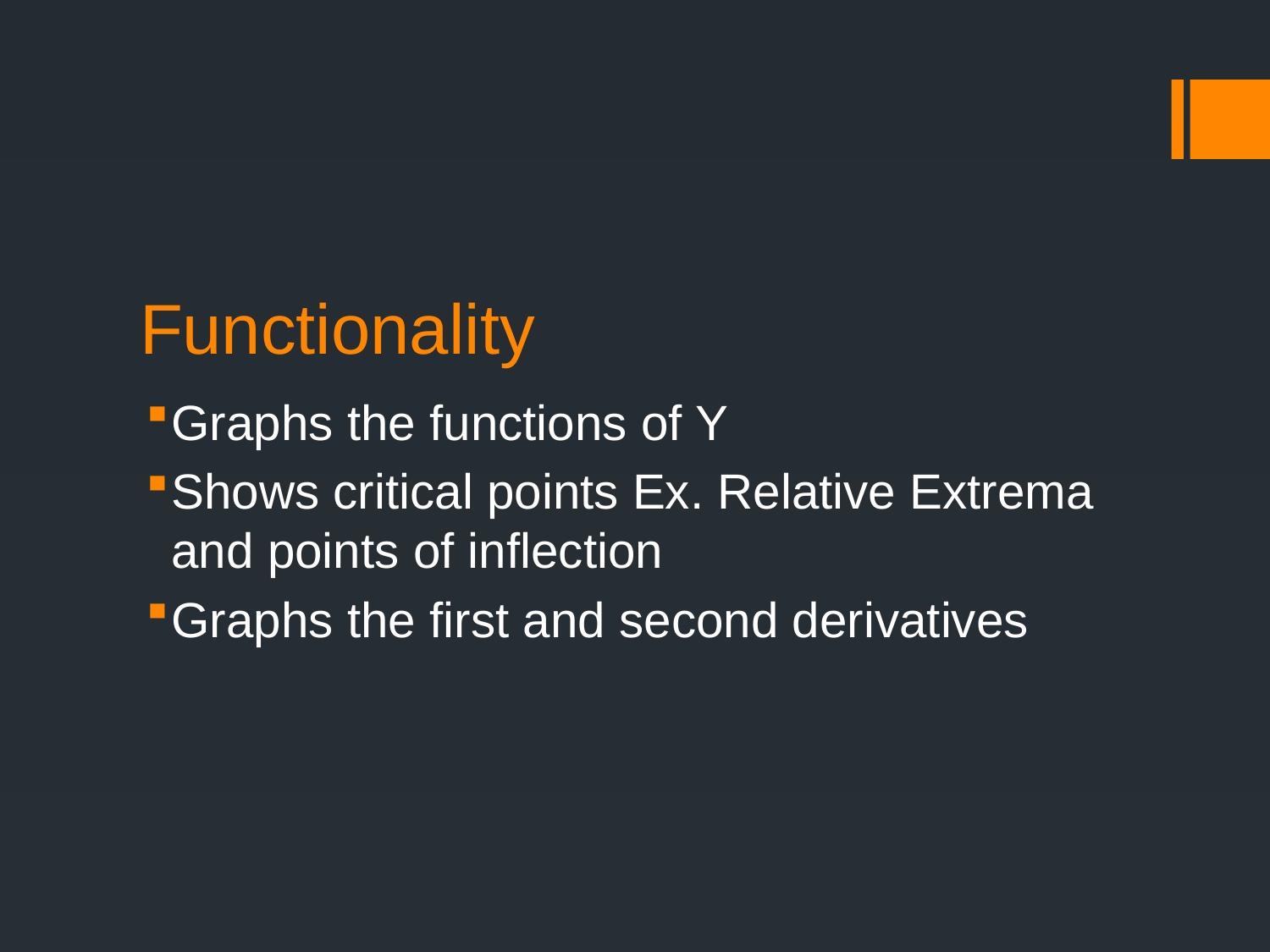

# Functionality
Graphs the functions of Y
Shows critical points Ex. Relative Extrema and points of inflection
Graphs the first and second derivatives